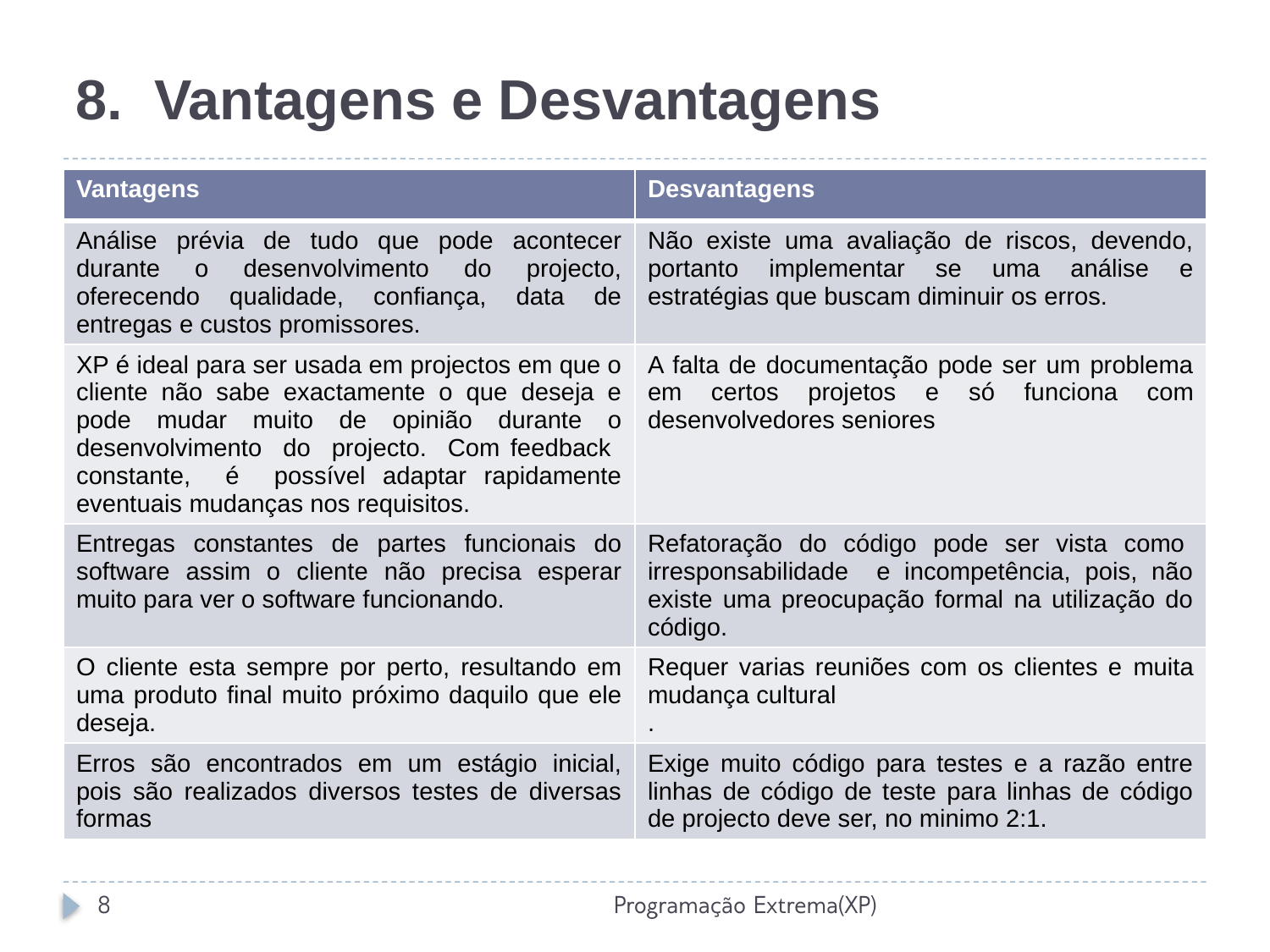

# 8.  Vantagens e Desvantagens
| Vantagens | Desvantagens |
| --- | --- |
| Análise prévia de tudo que pode acontecer durante o desenvolvimento do projecto, oferecendo qualidade, confiança, data de entregas e custos promissores. | Não existe uma avaliação de riscos, devendo, portanto implementar se uma análise e estratégias que buscam diminuir os erros. |
| XP é ideal para ser usada em projectos em que o cliente não sabe exactamente o que deseja e pode mudar muito de opinião durante o desenvolvimento do projecto. Com feedback constante, é possível adaptar rapidamente eventuais mudanças nos requisitos. | A falta de documentação pode ser um problema em certos projetos e só funciona com desenvolvedores seniores |
| Entregas constantes de partes funcionais do software assim o cliente não precisa esperar muito para ver o software funcionando. | Refatoração do código pode ser vista como irresponsabilidade e incompetência, pois, não existe uma preocupação formal na utilização do código. |
| O cliente esta sempre por perto, resultando em uma produto final muito próximo daquilo que ele deseja. | Requer varias reuniões com os clientes e muita mudança cultural . |
| Erros são encontrados em um estágio inicial, pois são realizados diversos testes de diversas formas | Exige muito código para testes e a razão entre linhas de código de teste para linhas de código de projecto deve ser, no minimo 2:1. |
8
Programação Extrema(XP)